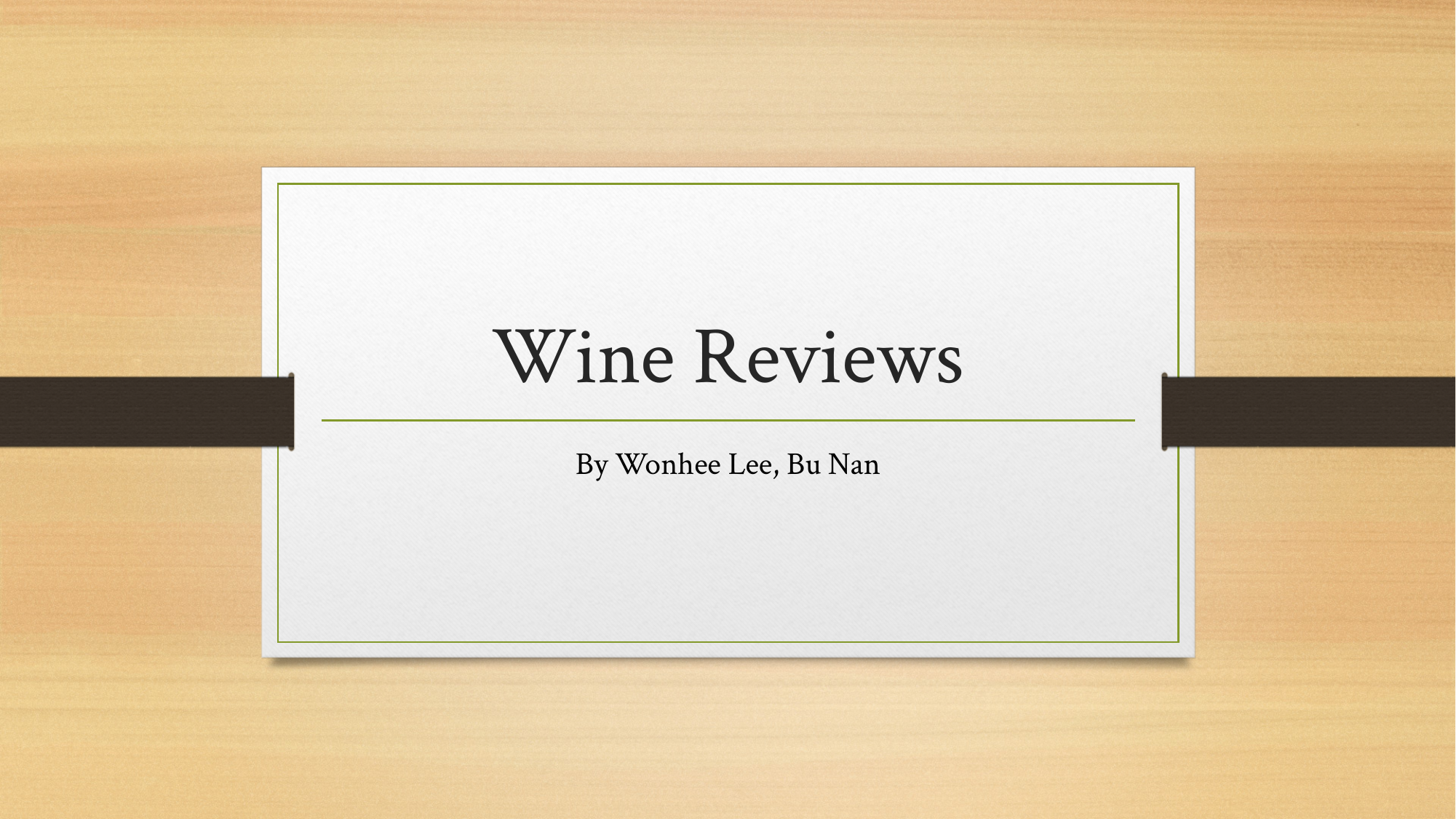

# Wine Reviews
By Wonhee Lee, Bu Nan